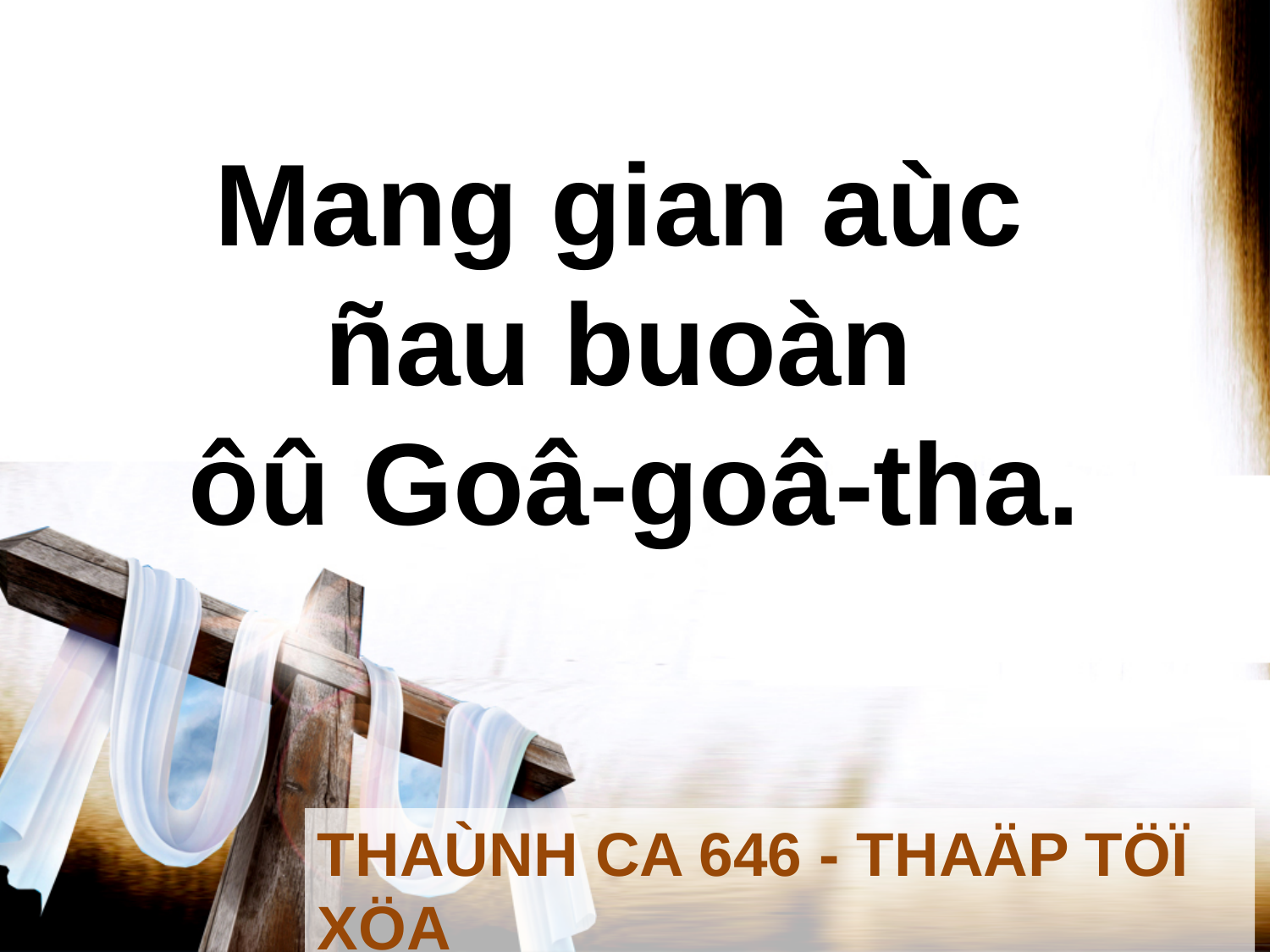

Mang gian aùc
ñau buoàn
ôû Goâ-goâ-tha.
THAÙNH CA 646 - THAÄP TÖÏ XÖA